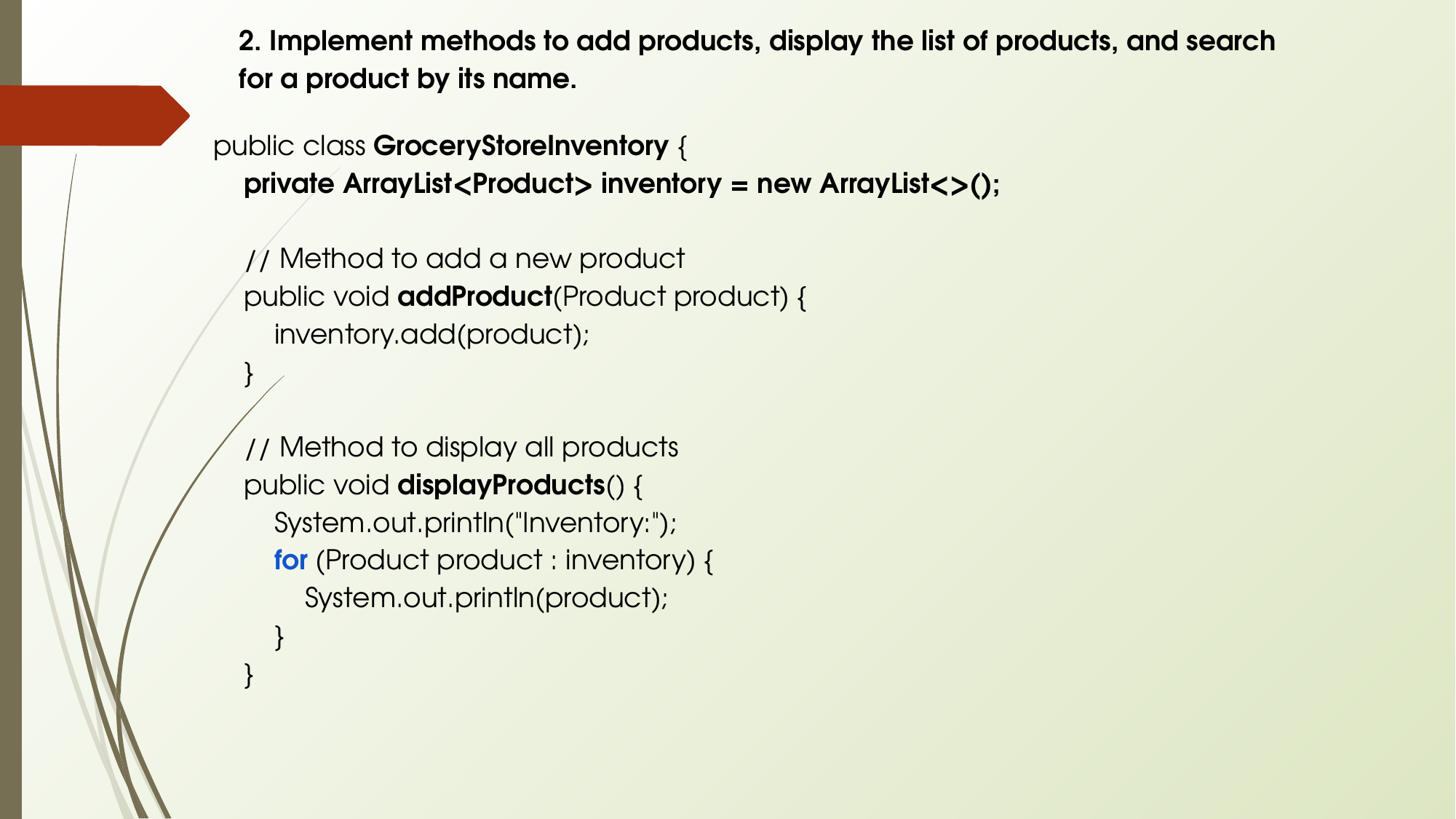

2. Implement methods to add products, display the list of products, and search for a product by its name.

public class GroceryStoreInventory {
    private ArrayList<Product> inventory = new ArrayList<>();

    // Method to add a new product
    public void addProduct(Product product) {
        inventory.add(product);
    }

    // Method to display all products
    public void displayProducts() {
        System.out.println("Inventory:");
        for (Product product : inventory) {
            System.out.println(product);
        }
    }